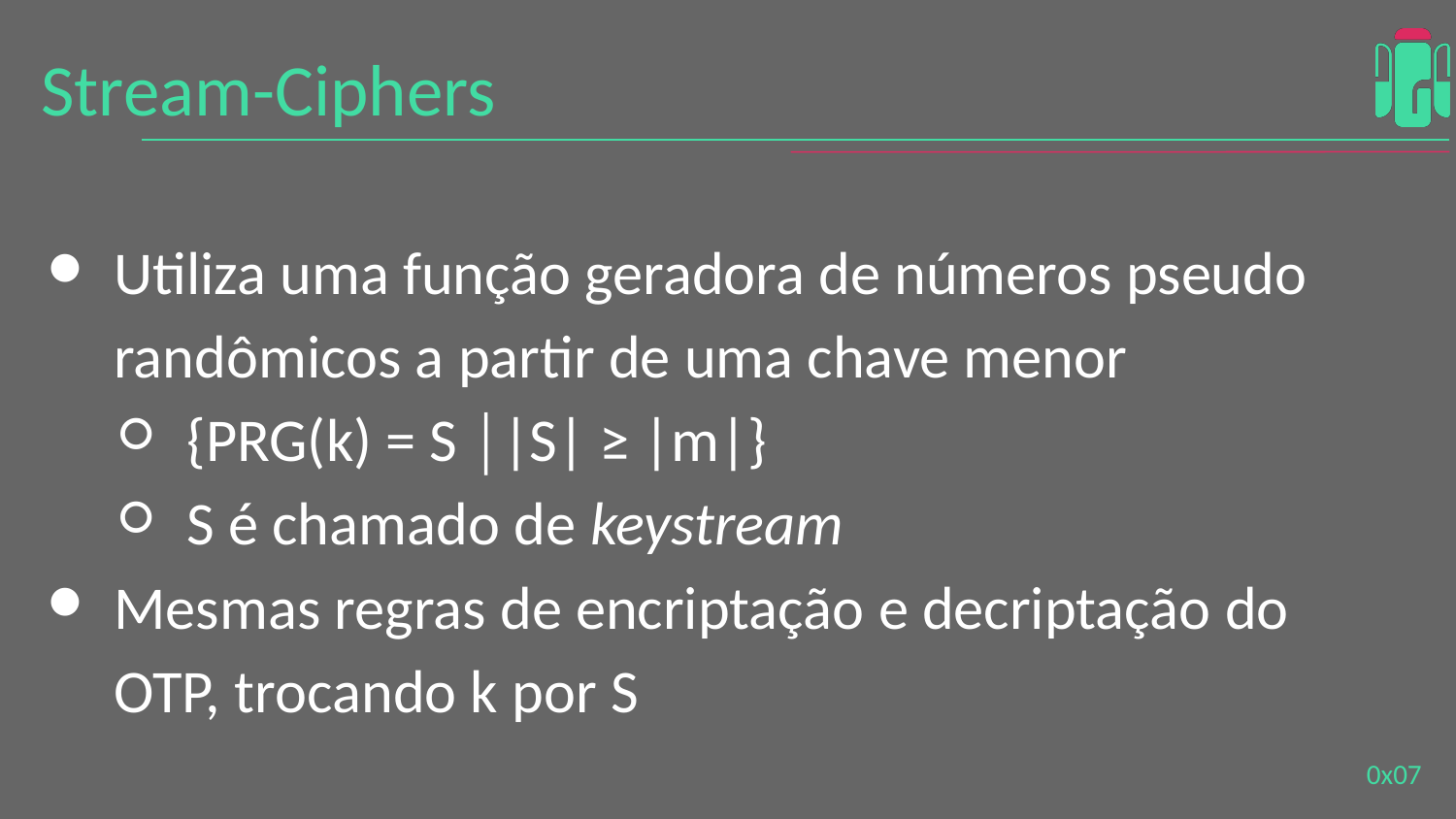

# Stream-Ciphers
Utiliza uma função geradora de números pseudo randômicos a partir de uma chave menor
{PRG(k) = S │|S| ≥ |m|}
S é chamado de keystream
Mesmas regras de encriptação e decriptação do OTP, trocando k por S
0x07